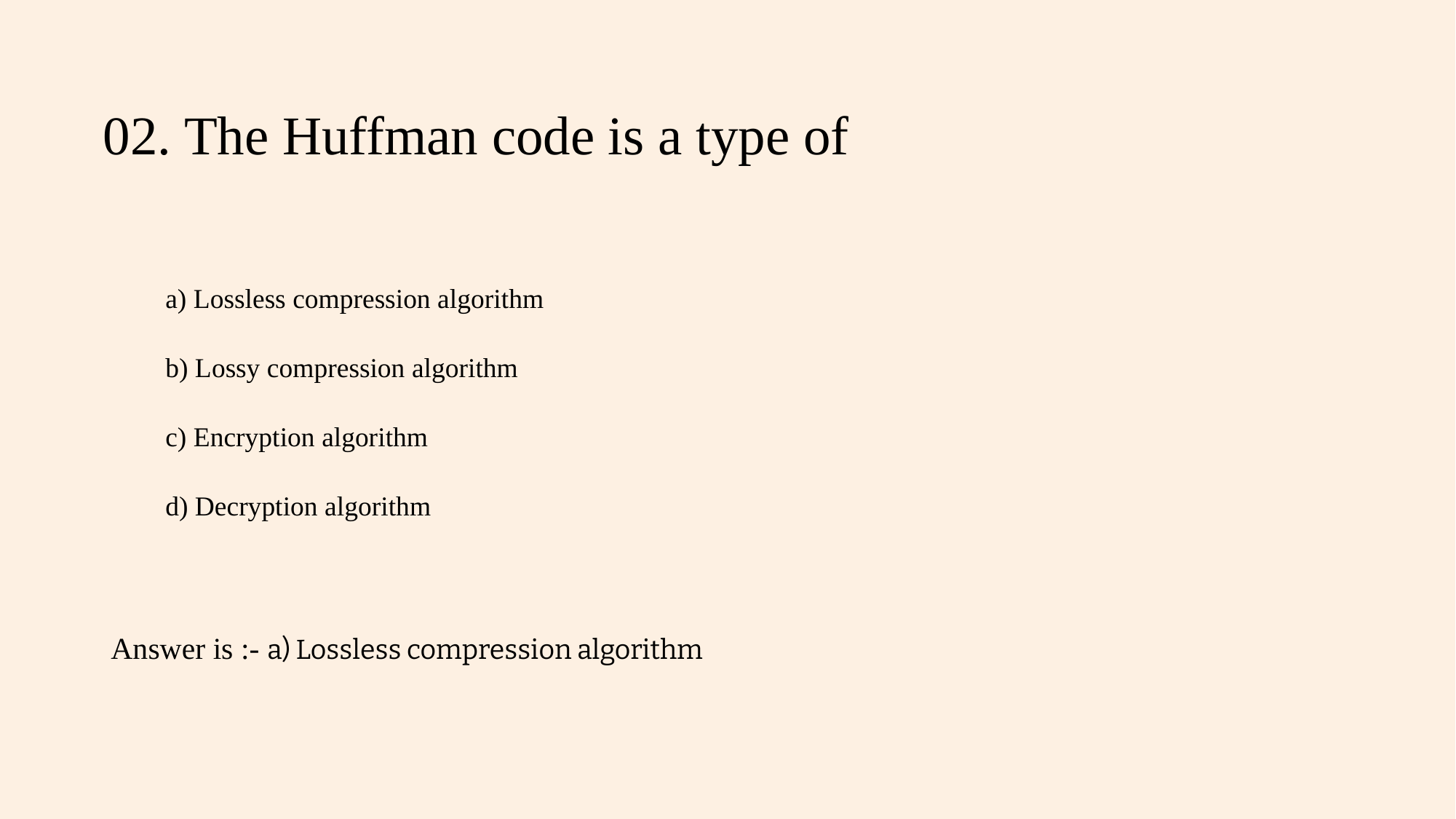

# 02. The Huffman code is a type of
a) Lossless compression algorithm

b) Lossy compression algorithm

c) Encryption algorithm

d) Decryption algorithm
Answer is :- a) Lossless compression algorithm